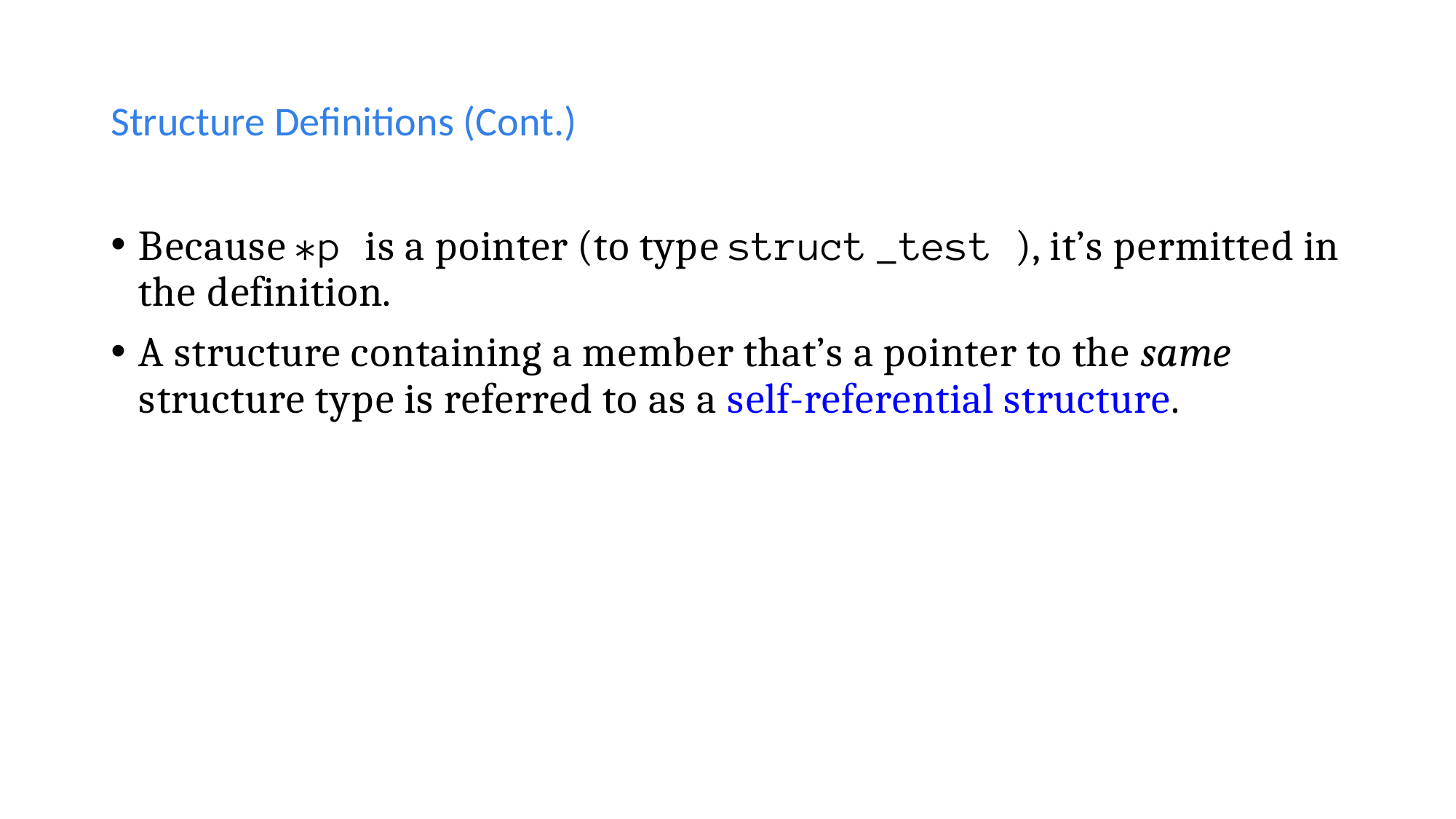

# Structure Definitions (Cont.)
Because *p is a pointer (to type struct _test ), it’s permitted in the definition.
A structure containing a member that’s a pointer to the same structure type is referred to as a self-referential structure.